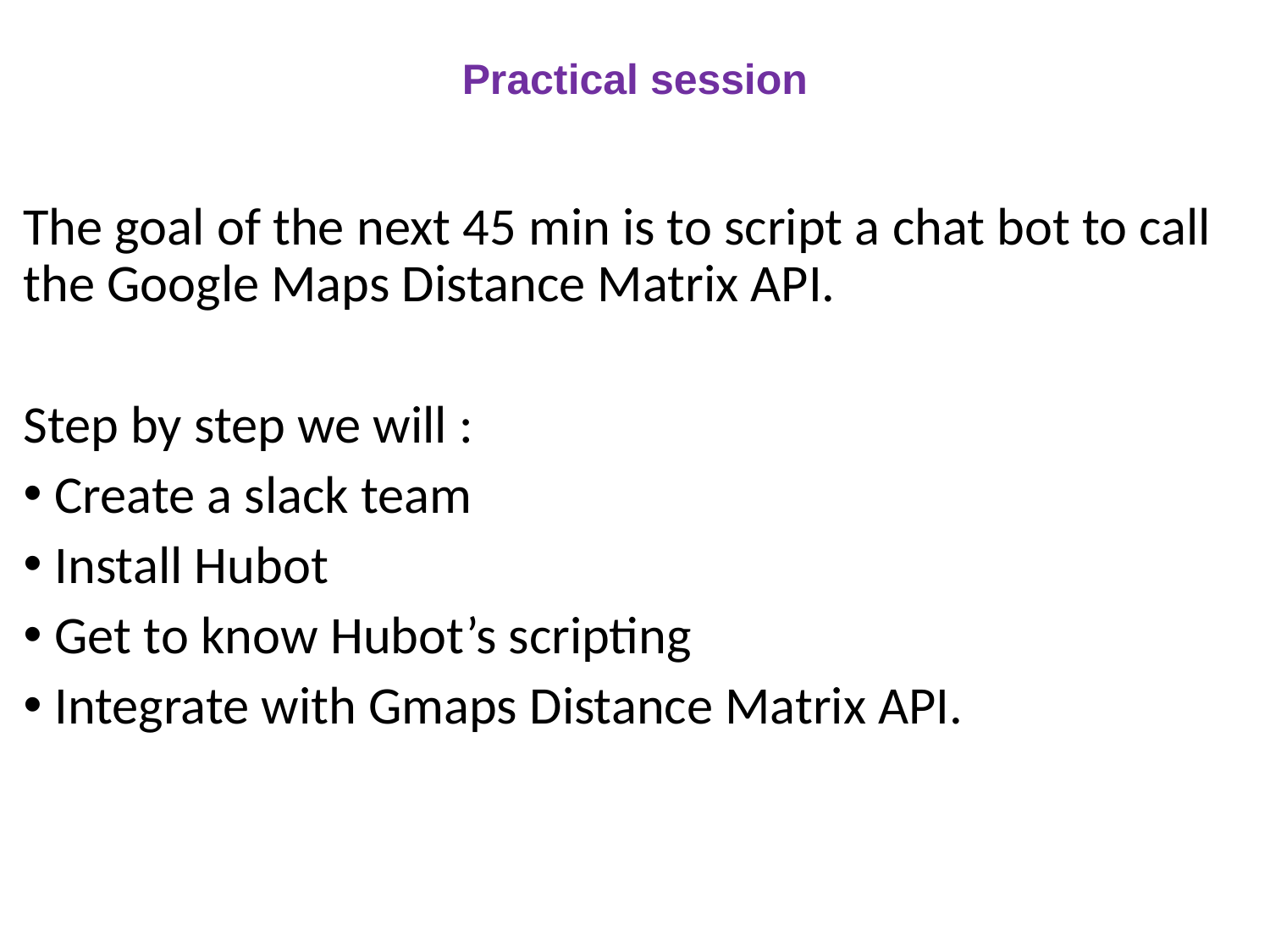

# Practical session

The goal of the next 45 min is to script a chat bot to call the Google Maps Distance Matrix API.

Step by step we will :
Create a slack team
Install Hubot
Get to know Hubot’s scripting
Integrate with Gmaps Distance Matrix API.